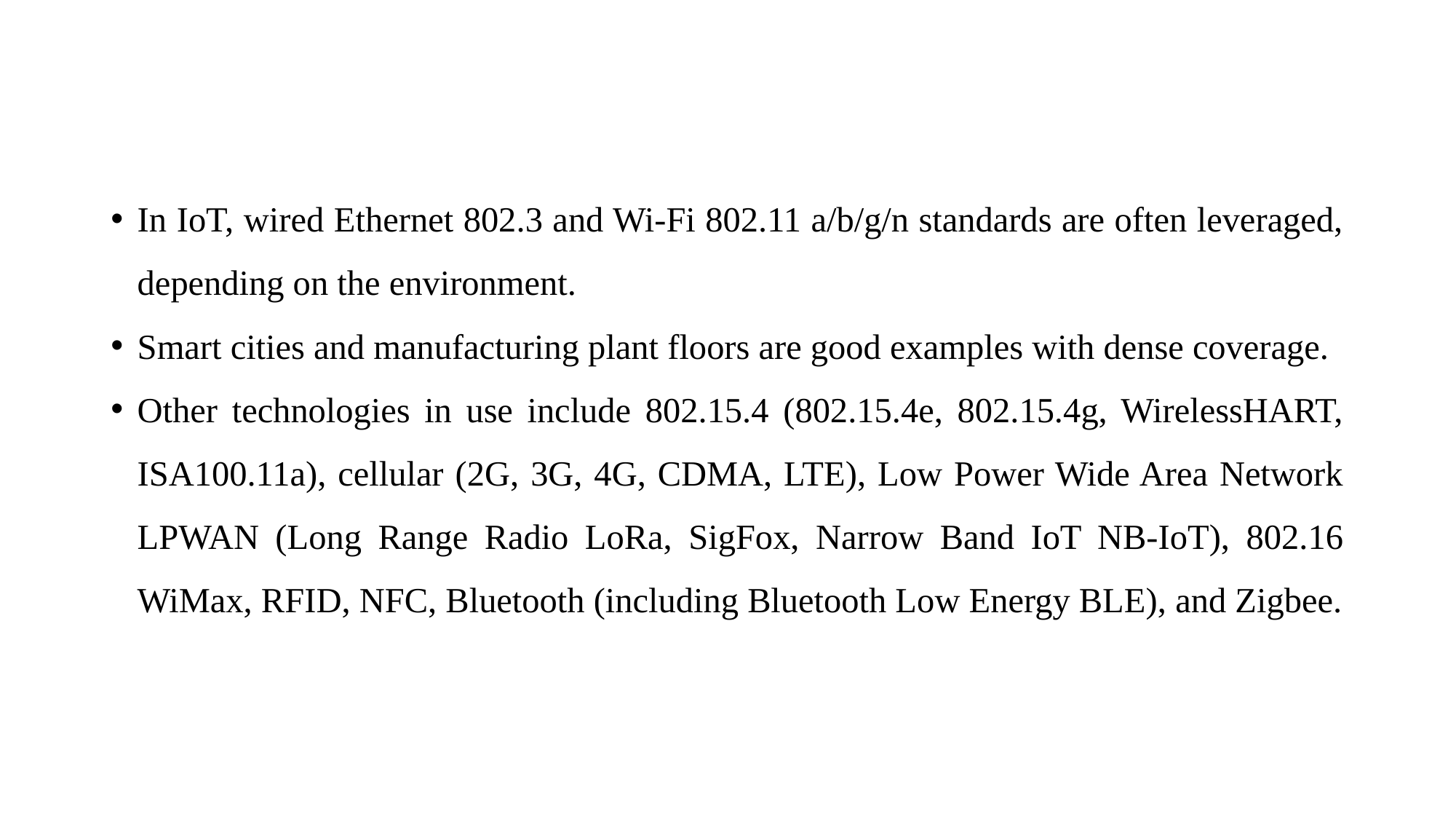

#
In IoT, wired Ethernet 802.3 and Wi-Fi 802.11 a/b/g/n standards are often leveraged, depending on the environment.
Smart cities and manufacturing plant floors are good examples with dense coverage.
Other technologies in use include 802.15.4 (802.15.4e, 802.15.4g, WirelessHART, ISA100.11a), cellular (2G, 3G, 4G, CDMA, LTE), Low Power Wide Area Network LPWAN (Long Range Radio LoRa, SigFox, Narrow Band IoT NB-IoT), 802.16 WiMax, RFID, NFC, Bluetooth (including Bluetooth Low Energy BLE), and Zigbee.